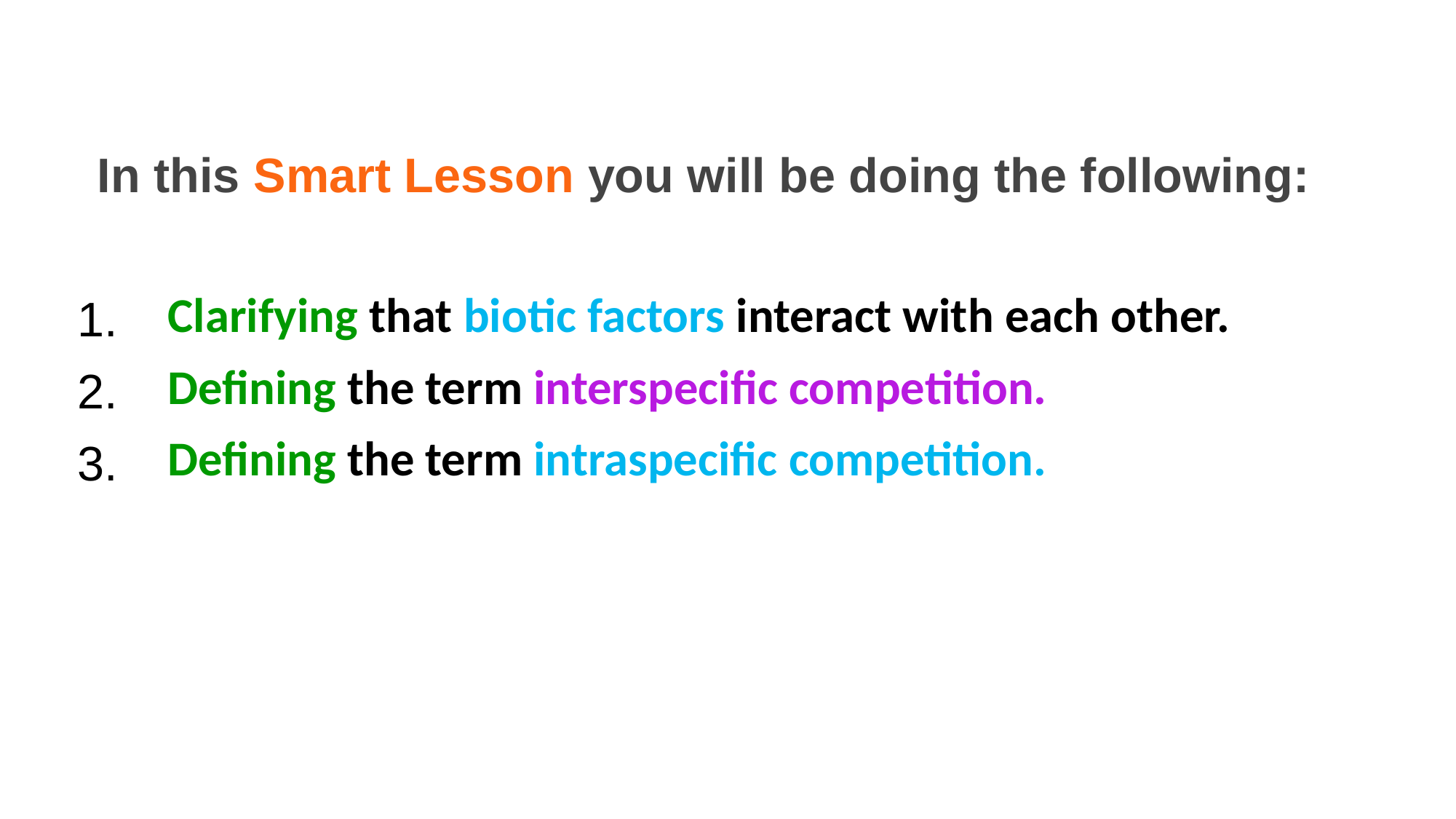

In this Smart Lesson you will be doing the following:
| 1. | Clarifying that biotic factors interact with each other. |
| --- | --- |
| 2. | Defining the term interspecific competition. |
| 3. | Defining the term intraspecific competition. |